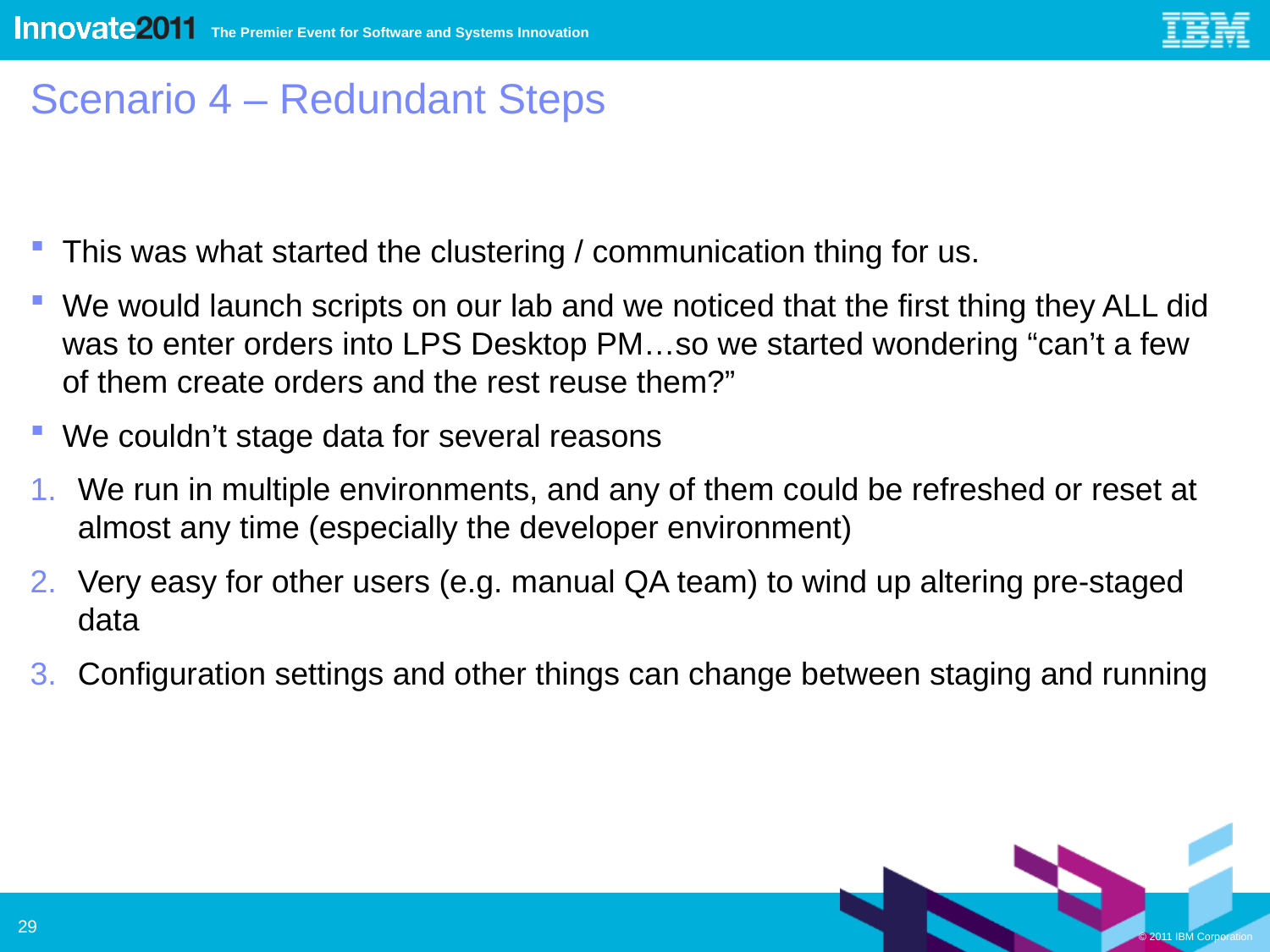

# Scenario 4 – Redundant Steps
This was what started the clustering / communication thing for us.
We would launch scripts on our lab and we noticed that the first thing they ALL did was to enter orders into LPS Desktop PM…so we started wondering “can’t a few of them create orders and the rest reuse them?”
We couldn’t stage data for several reasons
We run in multiple environments, and any of them could be refreshed or reset at almost any time (especially the developer environment)
Very easy for other users (e.g. manual QA team) to wind up altering pre-staged data
Configuration settings and other things can change between staging and running